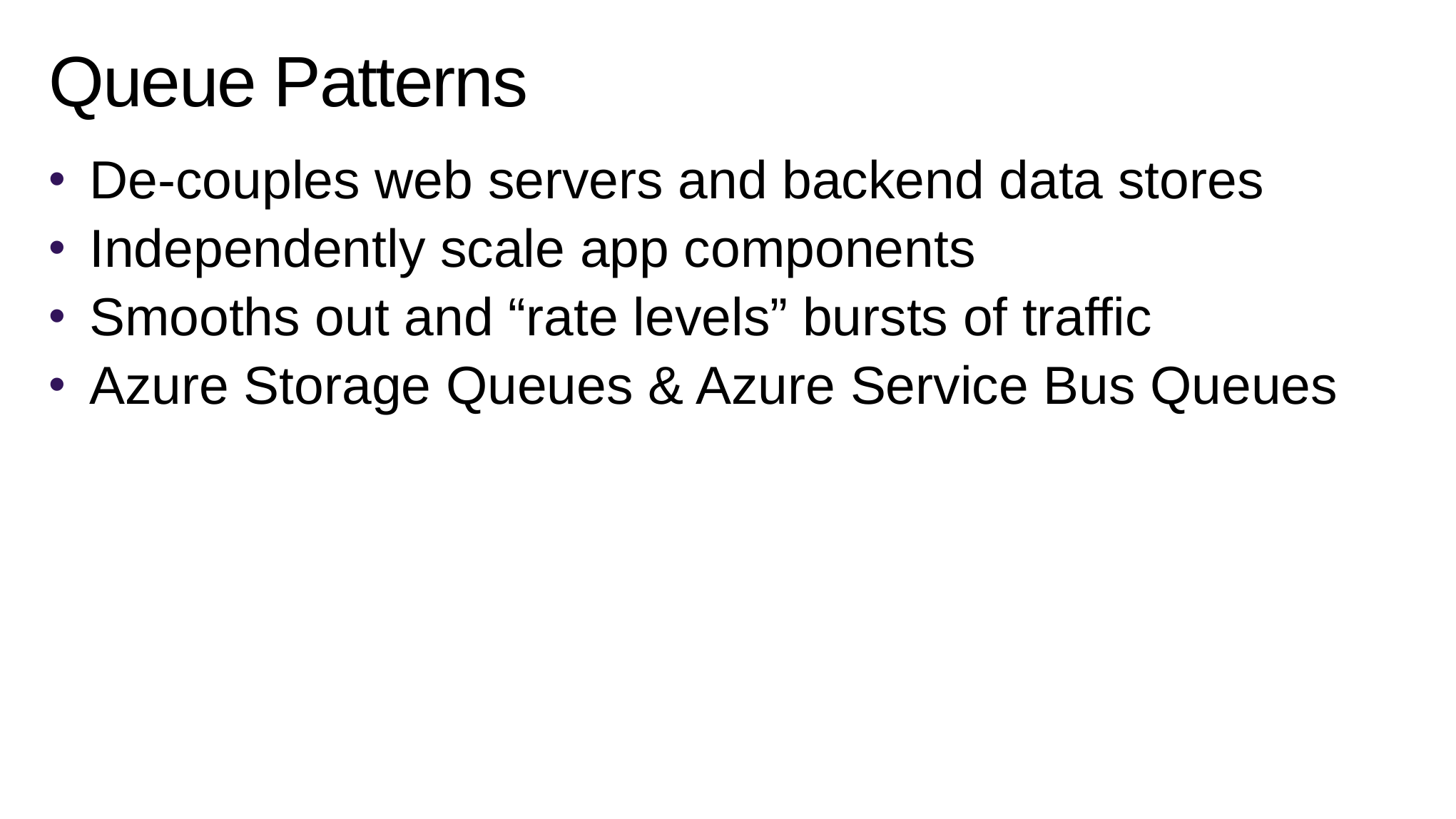

# Queue Patterns
De-couples web servers and backend data stores
Independently scale app components
Smooths out and “rate levels” bursts of traffic
Azure Storage Queues & Azure Service Bus Queues